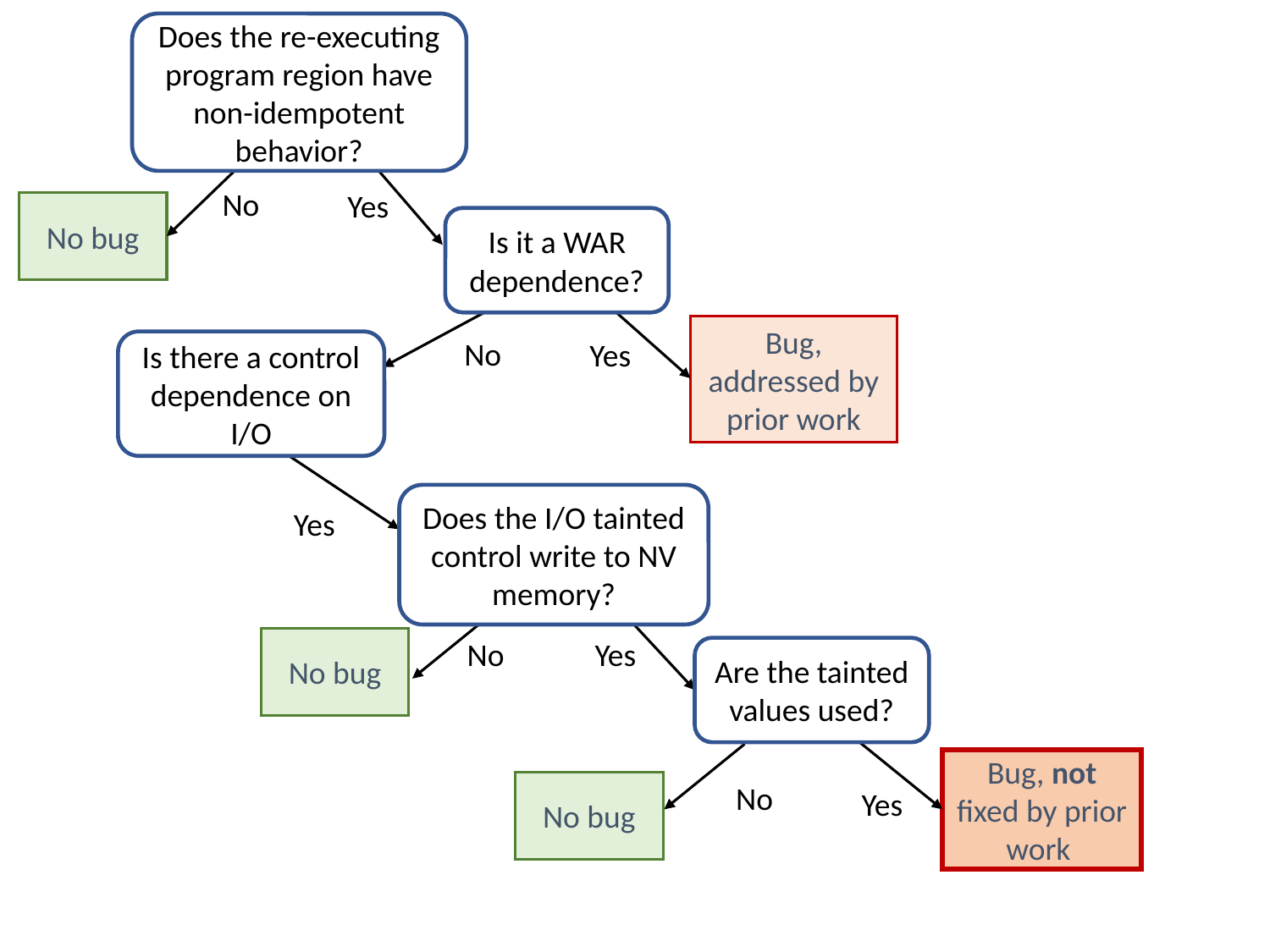

Does the re-executing program region have non-idempotent behavior?
No
Yes
No bug
Is it a WAR dependence?
Bug, addressed by prior work
No
Yes
Is there a control dependence on I/O
Does the I/O tainted control write to NV memory?
Yes
No bug
No
Yes
Are the tainted values used?
Bug, not fixed by prior work
No bug
No
Yes